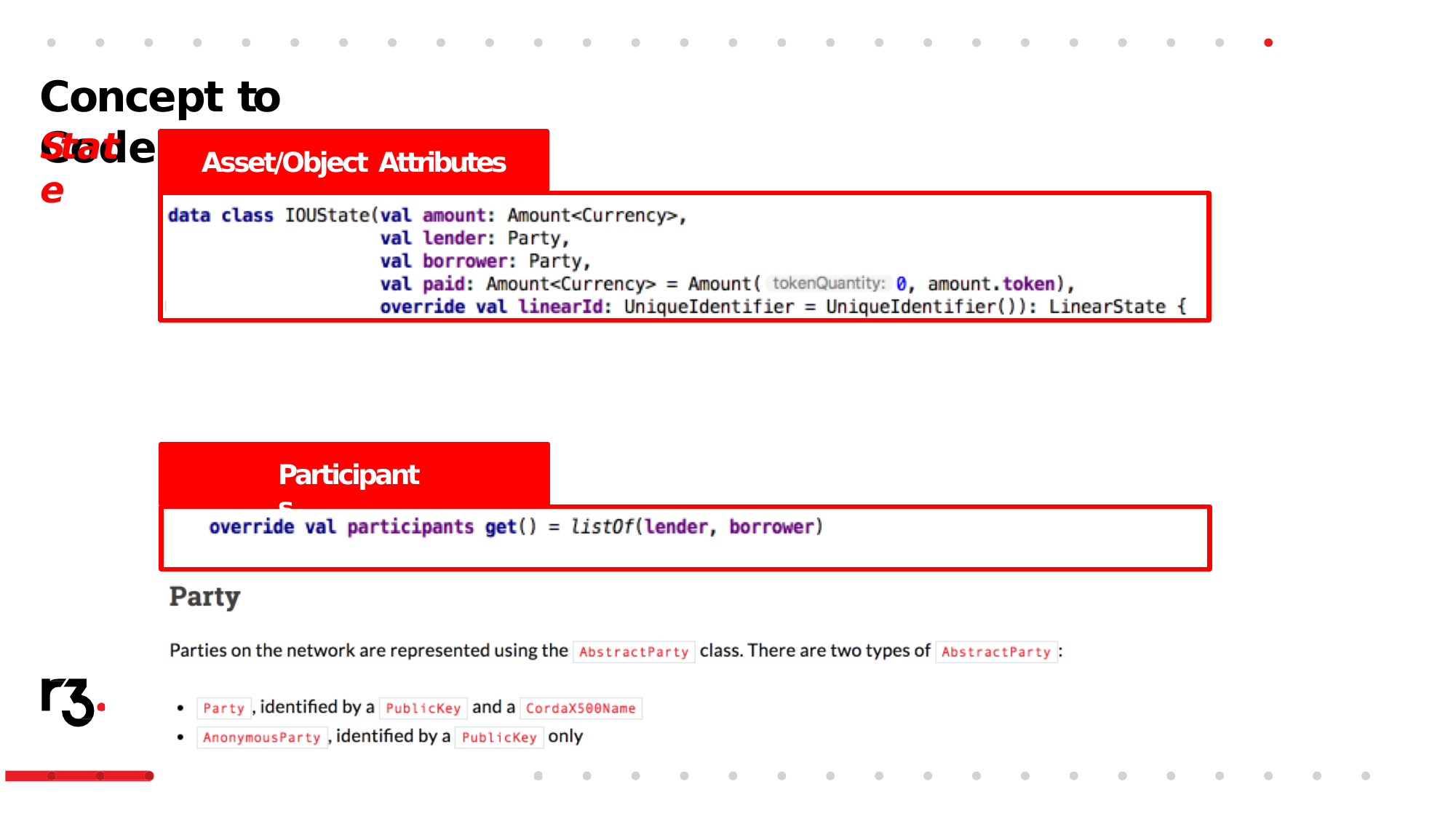

# Concept to Code
State

Asset/Object Attributes

Participants